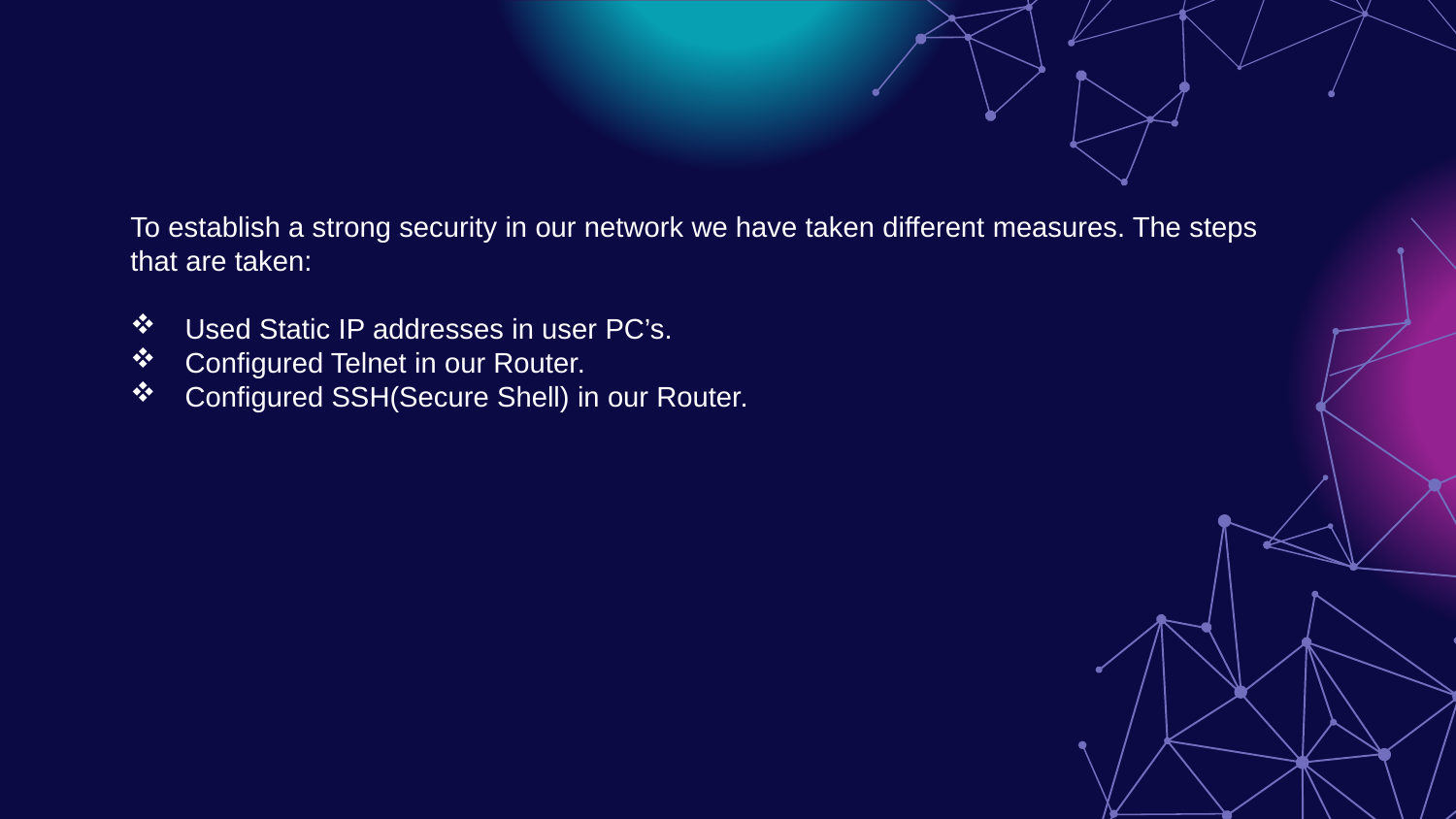

To establish a strong security in our network we have taken different measures. The steps that are taken:

Used Static IP addresses in user PC’s.
Configured Telnet in our Router.
Configured SSH(Secure Shell) in our Router.